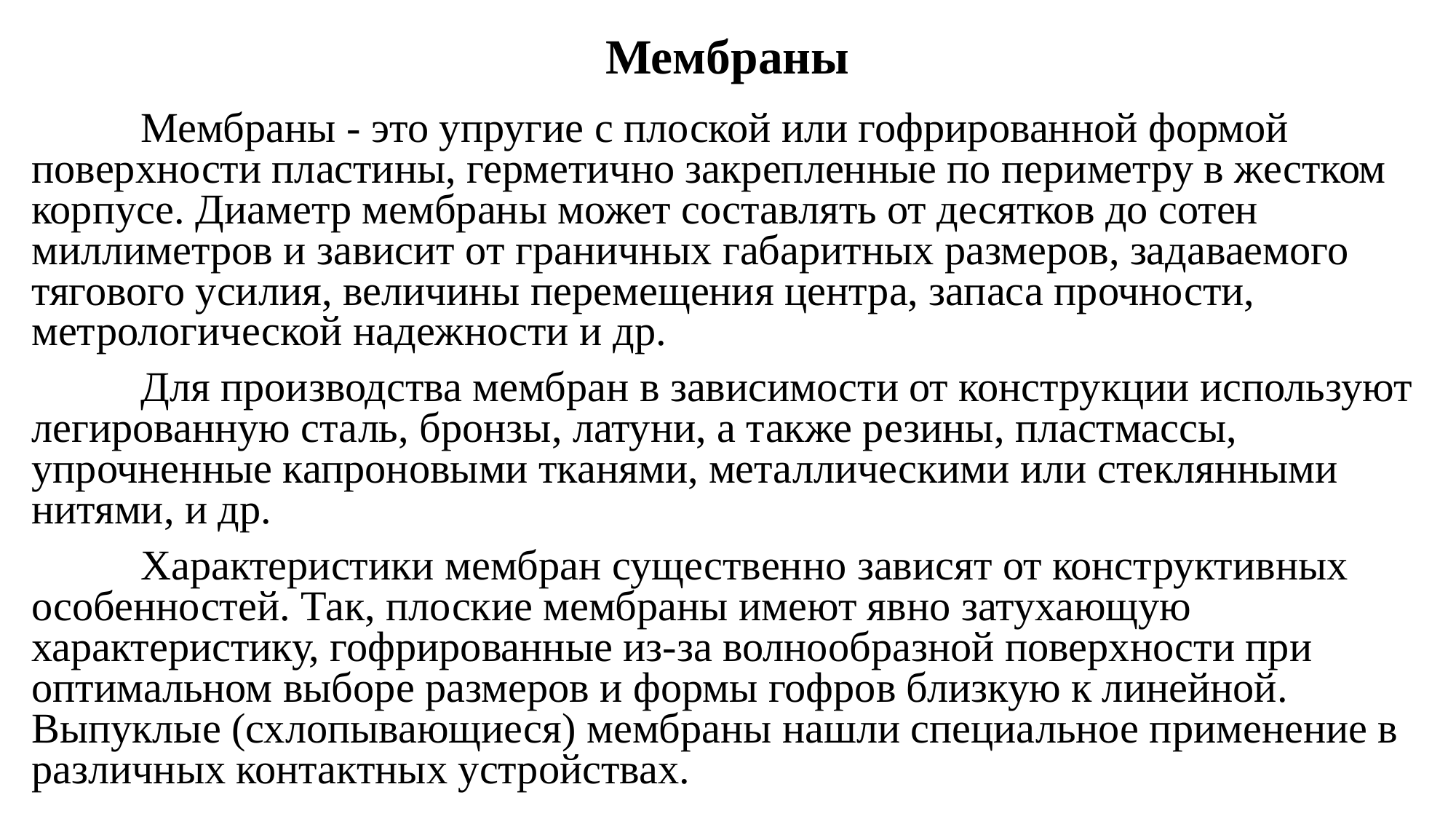

# Мембраны
	Мембраны - это упругие с плоской или гофрированной формой поверхности пластины, герметично закрепленные по периметру в жестком корпусе. Диаметр мембраны может составлять от десятков до сотен миллиметров и зависит от граничных габаритных размеров, задаваемого тягового усилия, величины перемещения центра, запаса прочности, метрологической надежности и др.
	Для производства мембран в зависимости от конструкции используют легированную сталь, бронзы, латуни, а также резины, пластмассы, упрочненные капроновыми тканями, металлическими или стеклянными нитями, и др.
	Характеристики мембран существенно зависят от конструктивных особенностей. Так, плоские мембраны имеют явно затухающую характеристику, гофрированные из-за волнообразной поверхности при оптимальном выборе размеров и формы гофров близкую к линейной. Выпуклые (схлопывающиеся) мембраны нашли специальное применение в различных контактных устройствах.